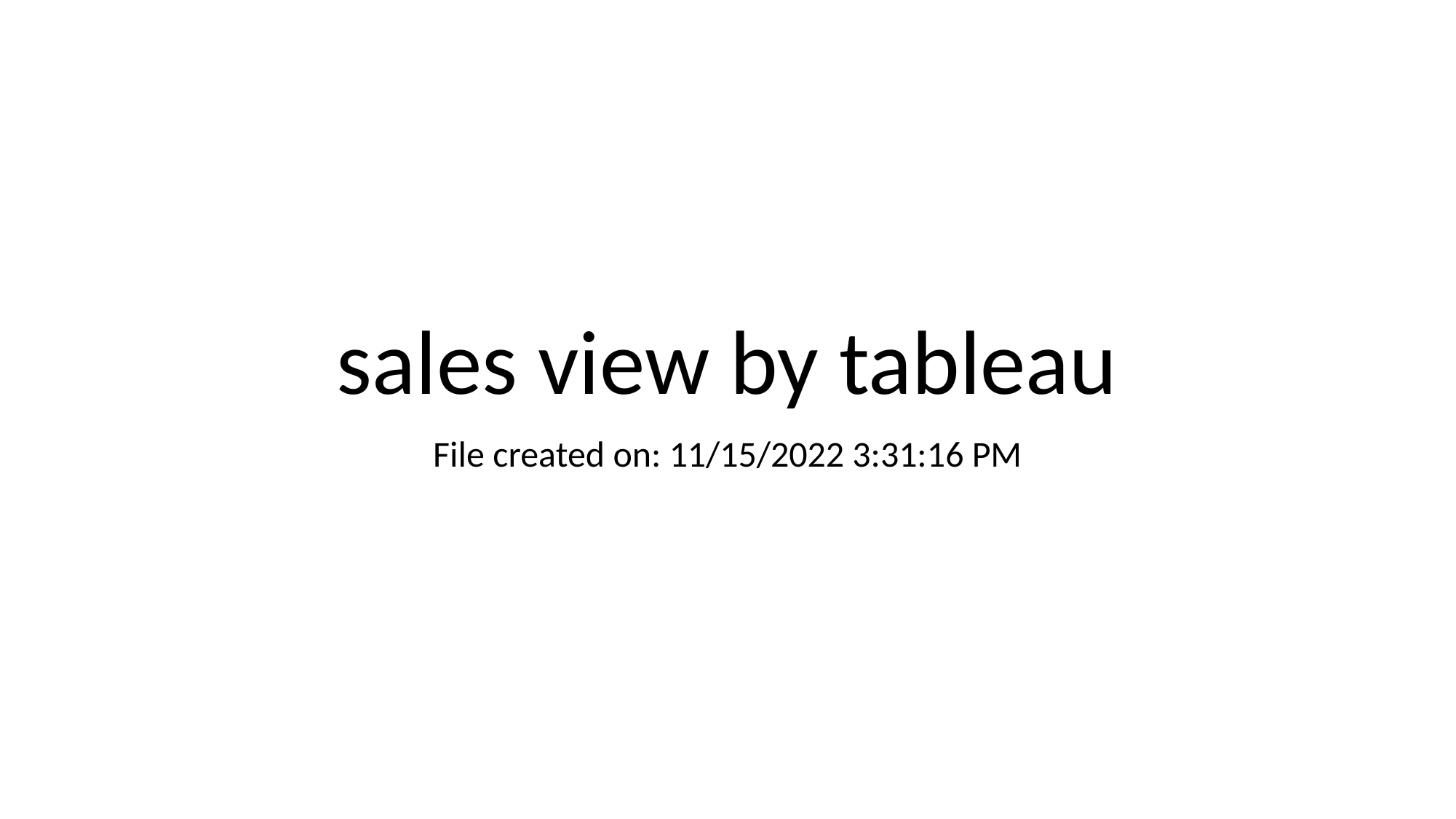

# sales view by tableau
File created on: 11/15/2022 3:31:16 PM